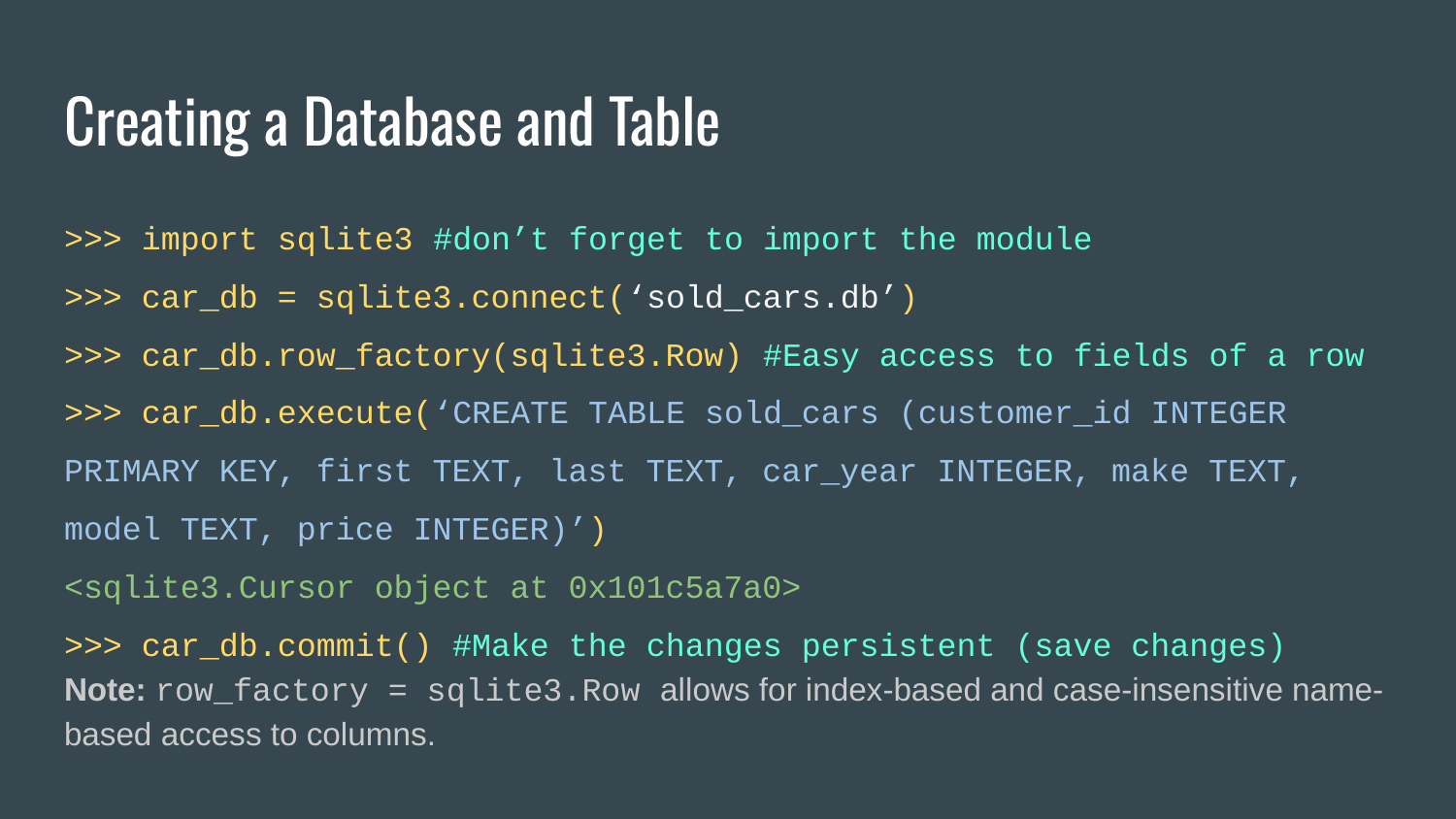

# Creating a Database and Table
>>> import sqlite3 #don’t forget to import the module
>>> car_db = sqlite3.connect(‘sold_cars.db’)
>>> car_db.row_factory(sqlite3.Row) #Easy access to fields of a row
>>> car_db.execute(‘CREATE TABLE sold_cars (customer_id INTEGER PRIMARY KEY, first TEXT, last TEXT, car_year INTEGER, make TEXT, model TEXT, price INTEGER)’)
<sqlite3.Cursor object at 0x101c5a7a0>
>>> car_db.commit() #Make the changes persistent (save changes)
Note: row_factory = sqlite3.Row allows for index-based and case-insensitive name-based access to columns.